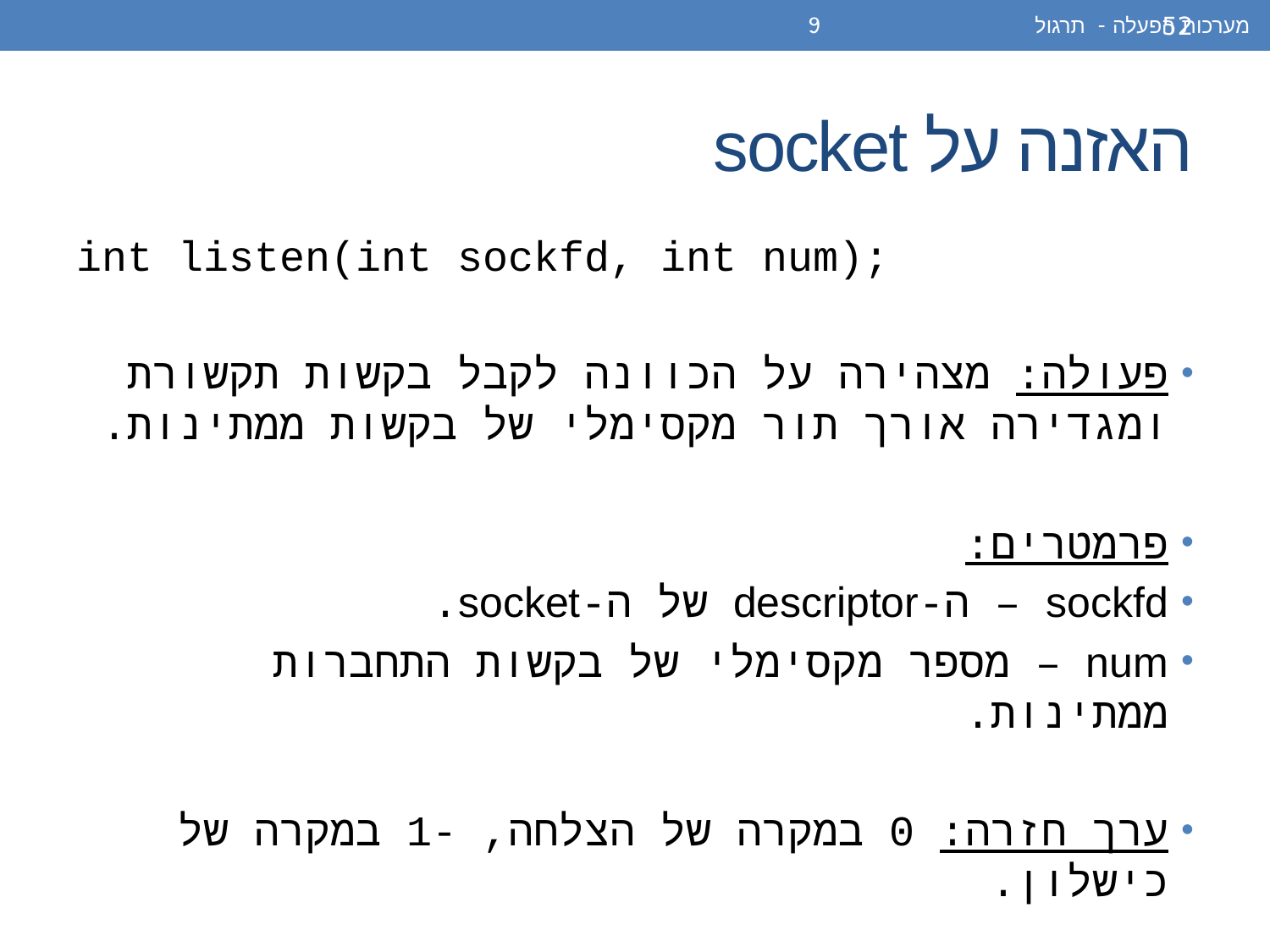

מערכות הפעלה - תרגול 9
52
# האזנה על socket
int listen(int sockfd, int num);

פעולה: מצהירה על הכוונה לקבל בקשות תקשורת ומגדירה אורך תור מקסימלי של בקשות ממתינות.

פרמטרים:
sockfd – ה-descriptor של ה-socket.
num – מספר מקסימלי של בקשות התחברות ממתינות.

ערך חזרה: 0 במקרה של הצלחה, -1 במקרה של כישלון.